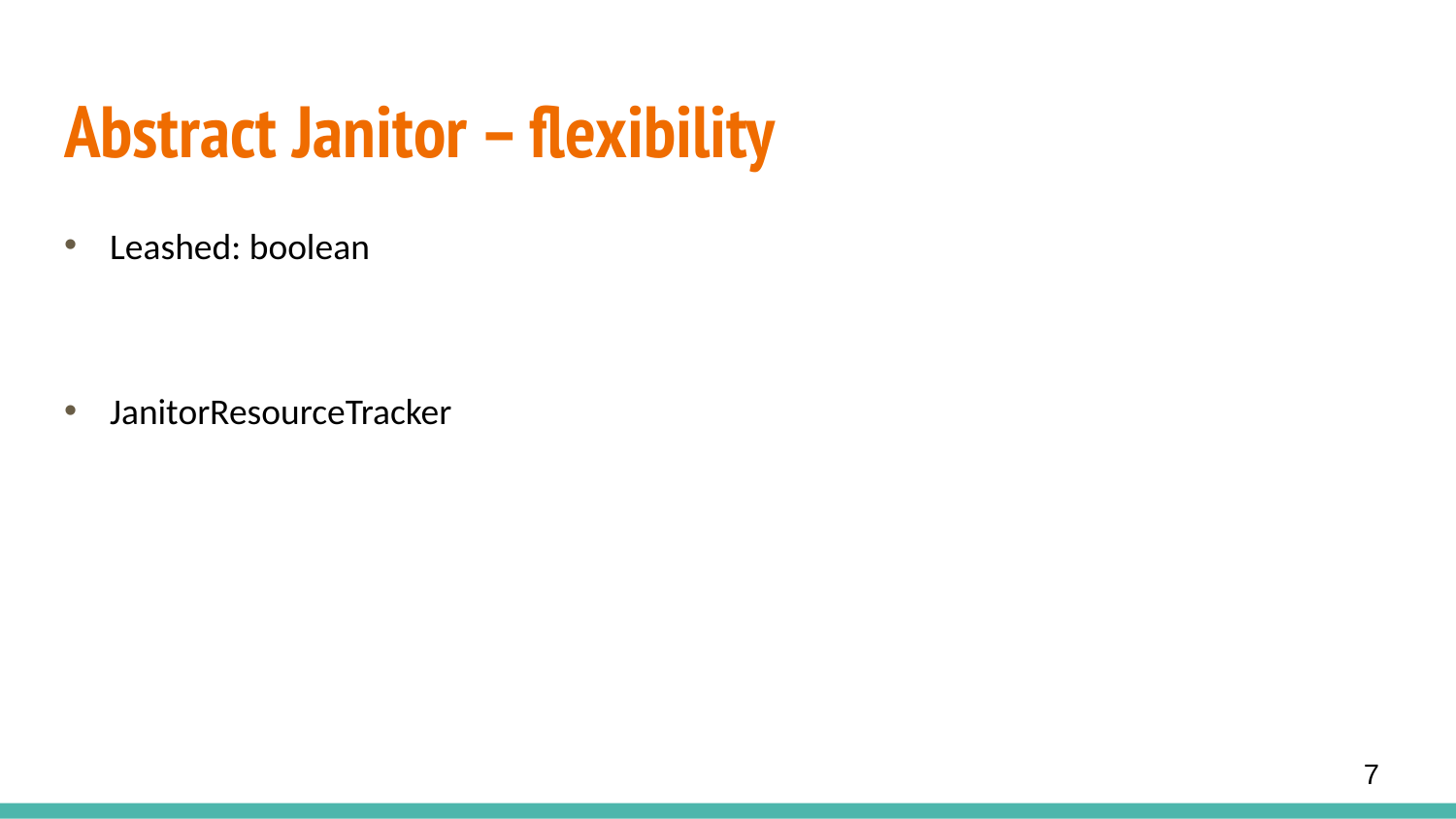

# Abstract Janitor – flexibility
Leashed: boolean

JanitorResourceTracker

7